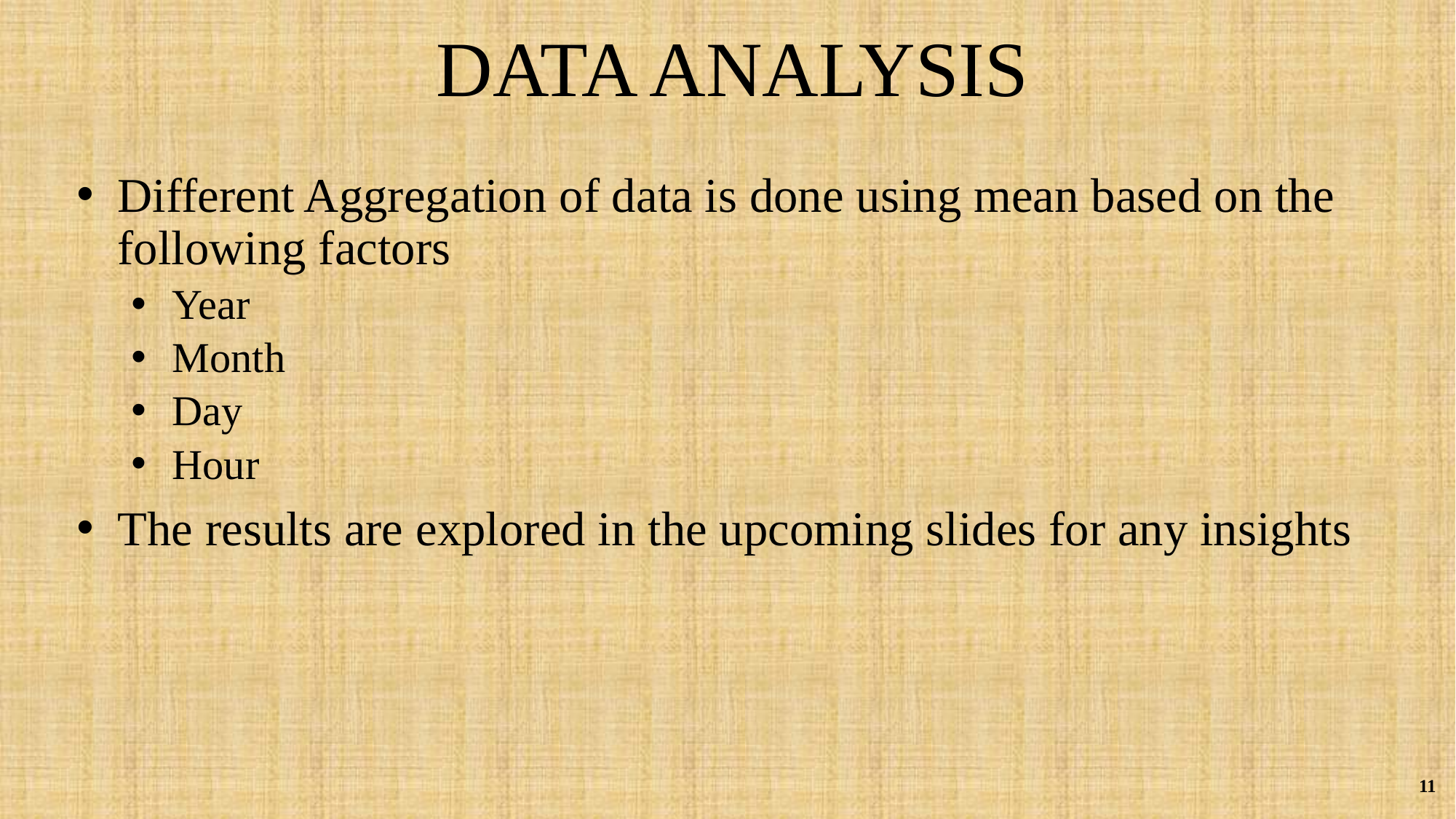

# DATA ANALYSIS
Different Aggregation of data is done using mean based on the following factors
Year
Month
Day
Hour
The results are explored in the upcoming slides for any insights

11